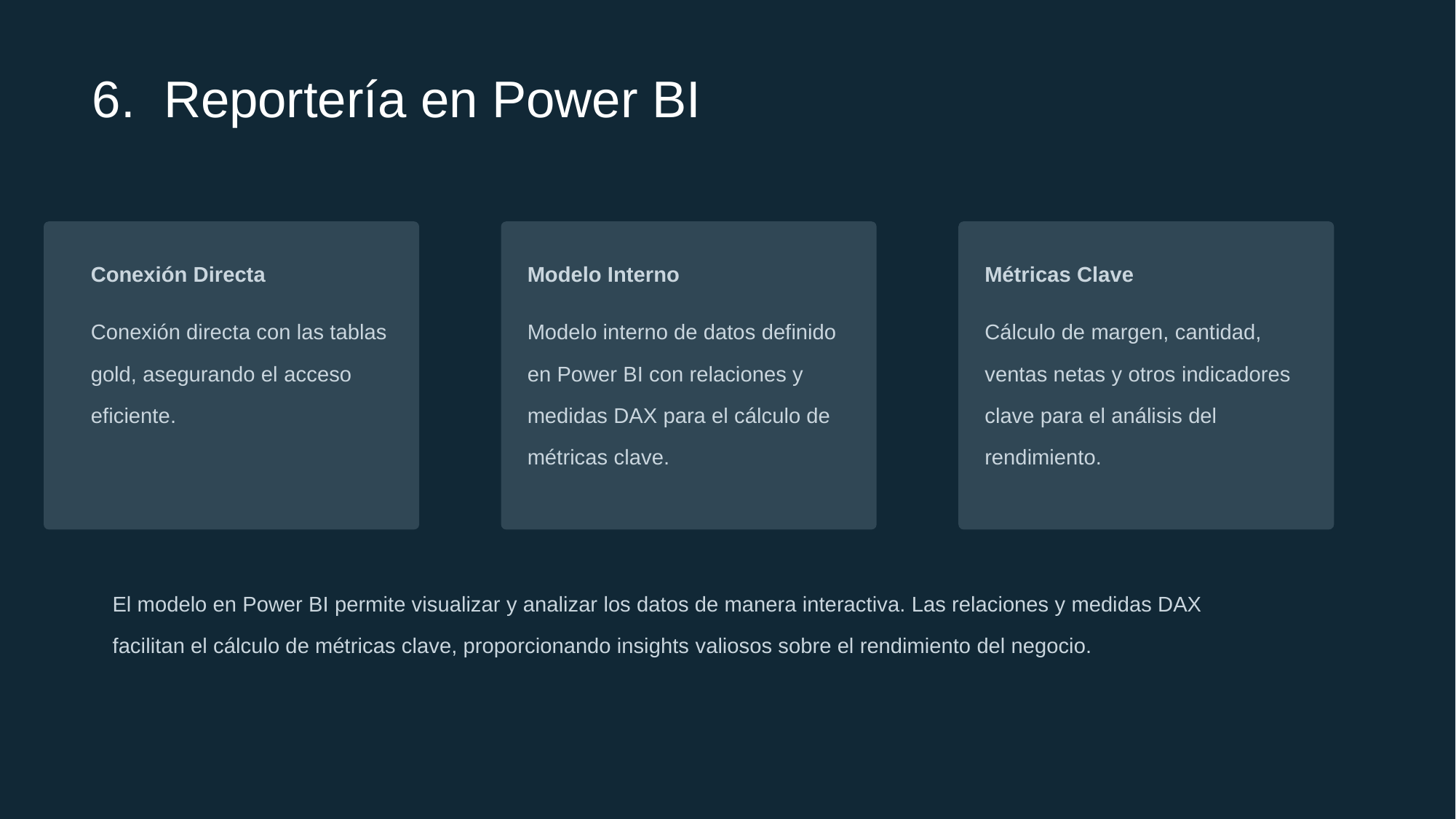

6.  Reportería en Power BI

Métricas Clave
Conexión Directa
Modelo Interno
Cálculo de margen, cantidad, ventas netas y otros indicadores clave para el análisis del rendimiento.
Conexión directa con las tablas gold, asegurando el acceso eficiente.
Modelo interno de datos definido en Power BI con relaciones y medidas DAX para el cálculo de métricas clave.
El modelo en Power BI permite visualizar y analizar los datos de manera interactiva. Las relaciones y medidas DAX facilitan el cálculo de métricas clave, proporcionando insights valiosos sobre el rendimiento del negocio.